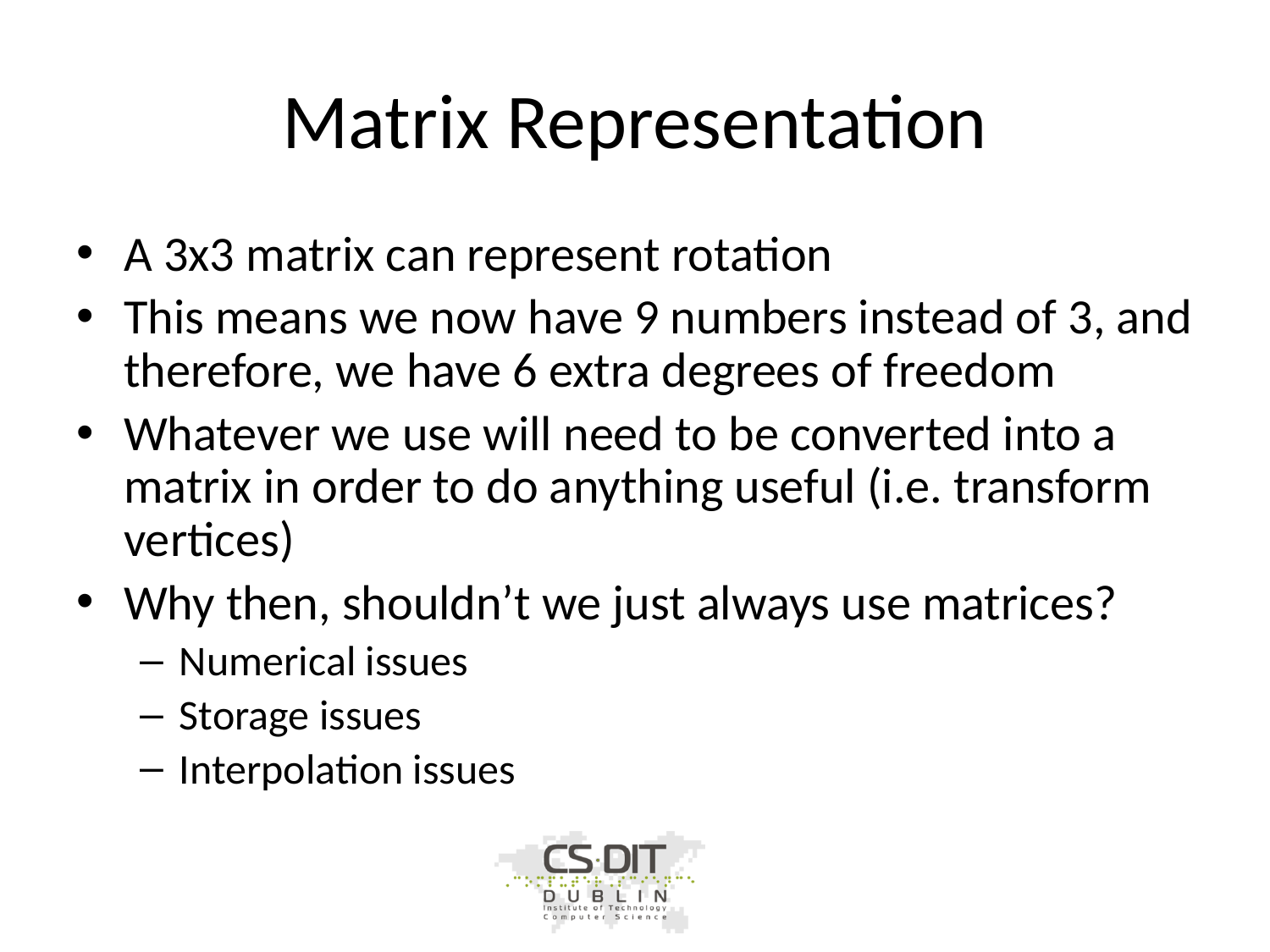

# Matrix Representation
A 3x3 matrix can represent rotation
This means we now have 9 numbers instead of 3, and therefore, we have 6 extra degrees of freedom
Whatever we use will need to be converted into a matrix in order to do anything useful (i.e. transform vertices)
Why then, shouldn’t we just always use matrices?
Numerical issues
Storage issues
Interpolation issues